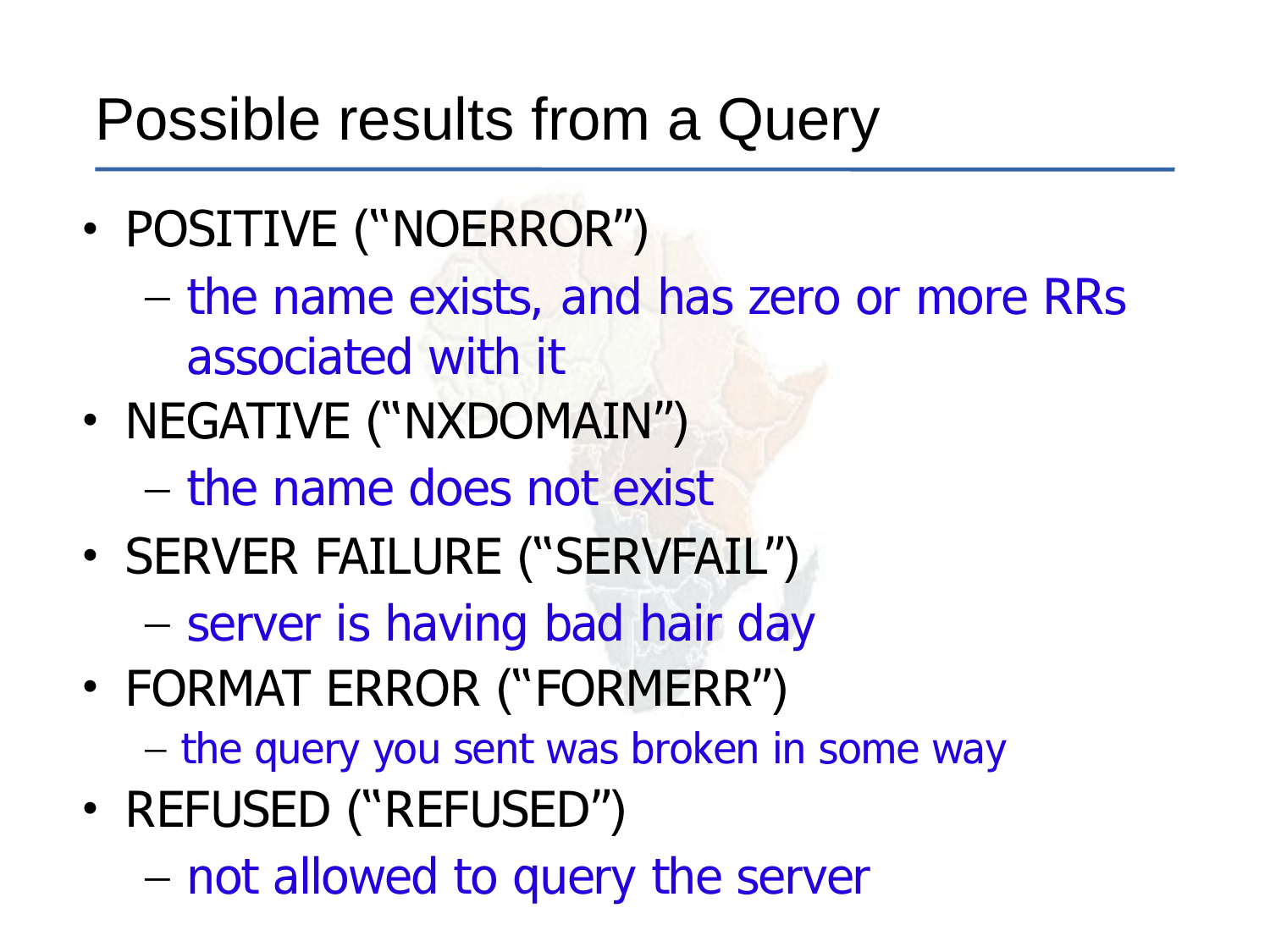

Possible results from a Query
POSITIVE (“NOERROR”)
the name exists, and has zero or more RRs associated with it
NEGATIVE (“NXDOMAIN”)
the name does not exist
SERVER FAILURE (“SERVFAIL”)
server is having bad hair day
FORMAT ERROR (“FORMERR”)
the query you sent was broken in some way
REFUSED (“REFUSED”)
not allowed to query the server